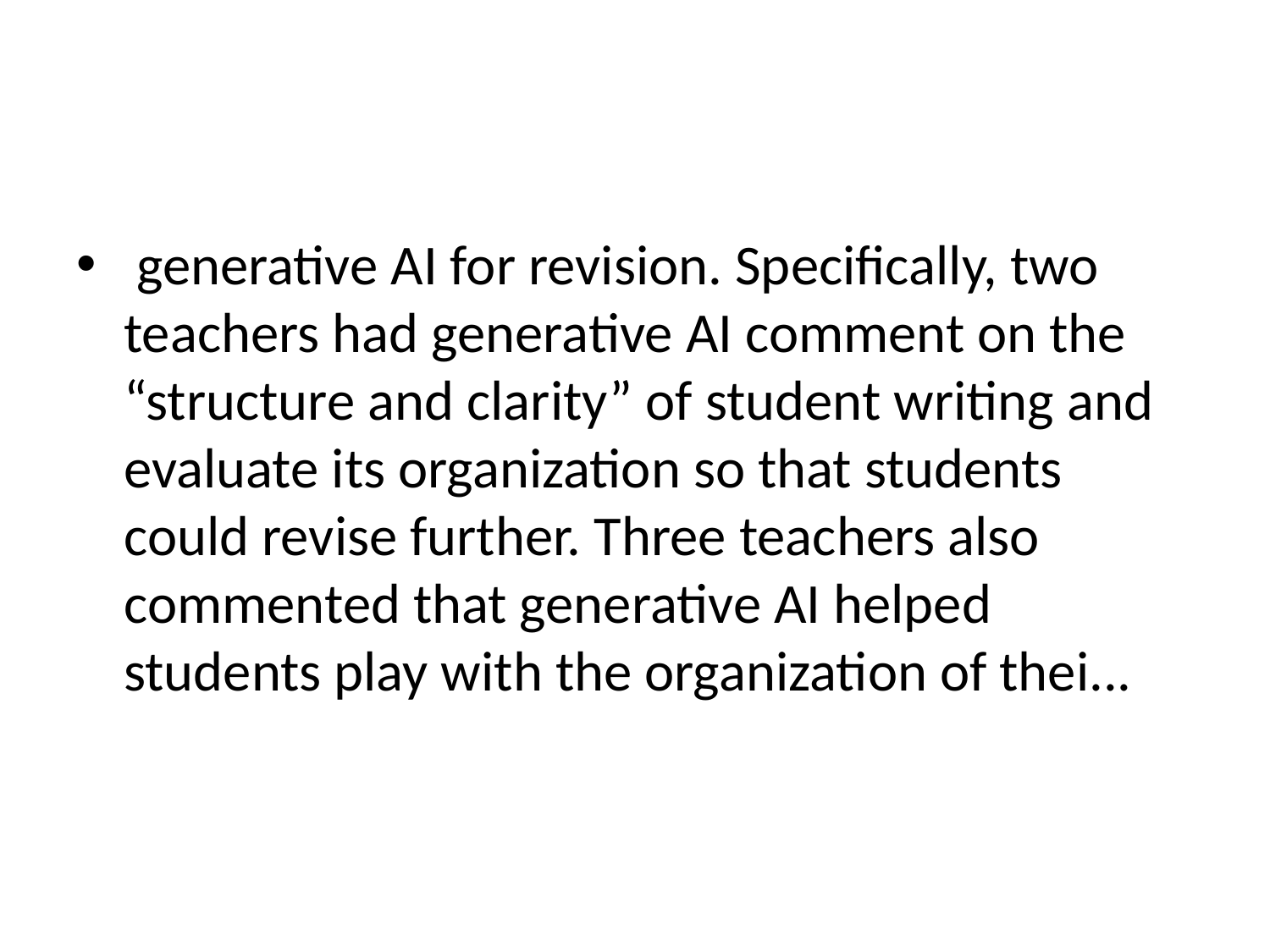

#
 generative AI for revision. Specifically, two teachers had generative AI comment on the “structure and clarity” of student writing and evaluate its organization so that students could revise further. Three teachers also commented that generative AI helped students play with the organization of thei...